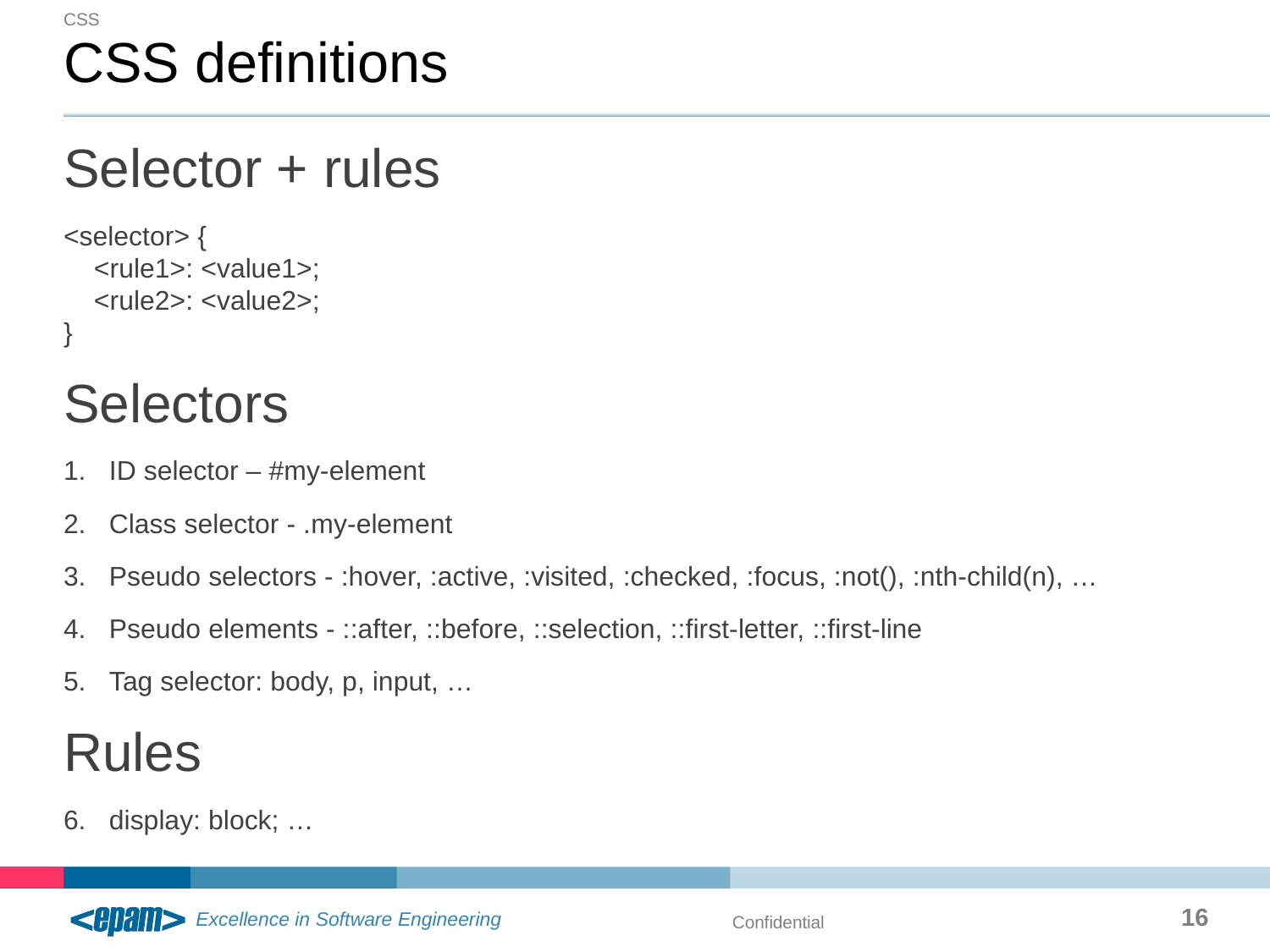

CSS
# CSS definitions
Selector + rules
<selector> {
    <rule1>: <value1>;
    <rule2>: <value2>;
}
Selectors
ID selector – #my-element
Class selector - .my-element
Pseudo selectors - :hover, :active, :visited, :checked, :focus, :not(), :nth-child(n), …
Pseudo elements - ::after, ::before, ::selection, ::first-letter, ::first-line
Tag selector: body, p, input, …
Rules
display: block; …

16
Confidential